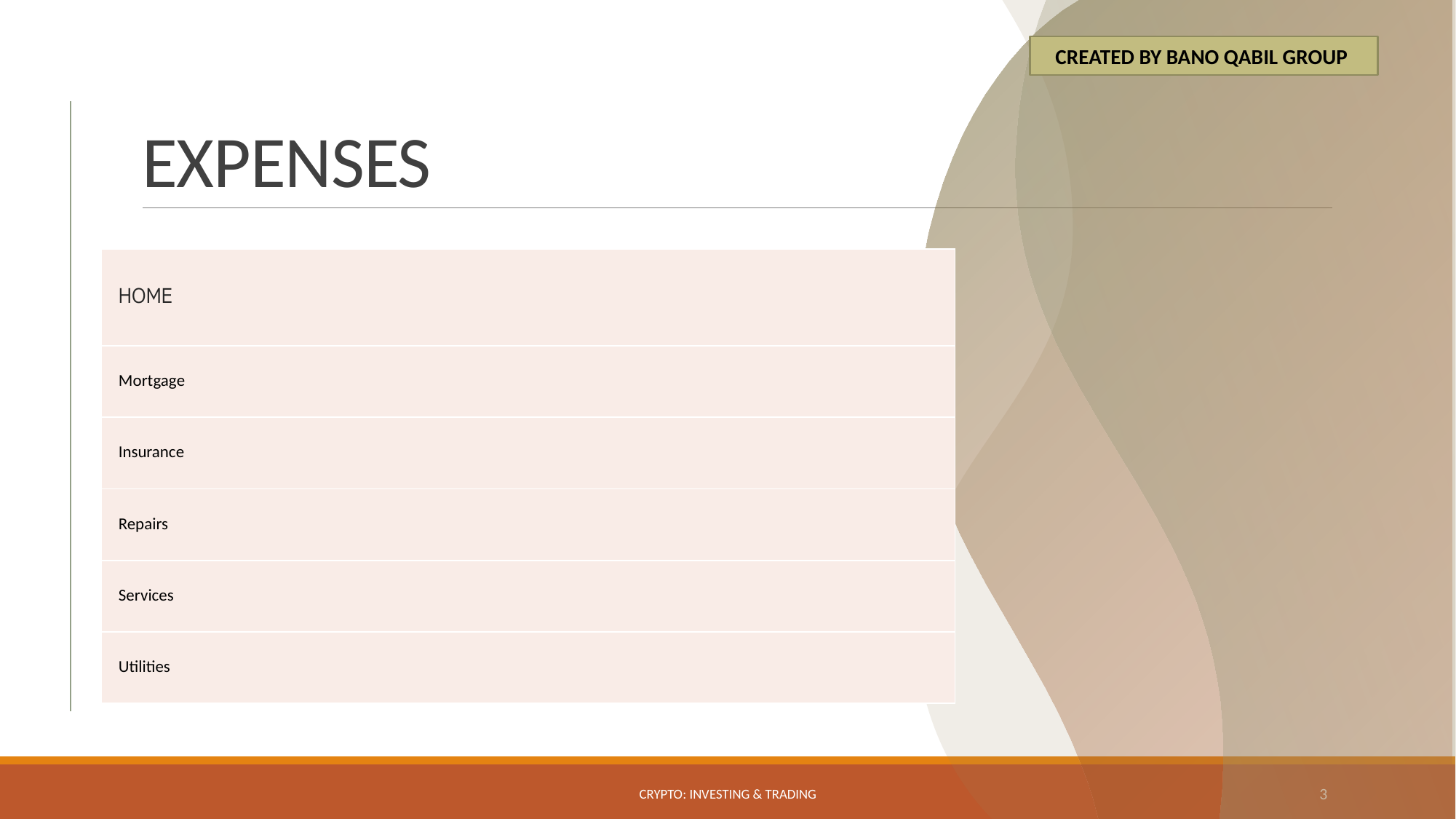

# EXPENSES
CREATED BY BANO QABIL GROUP
| HOME |
| --- |
| Mortgage |
| Insurance |
| Repairs |
| Services |
| Utilities |
Crypto: investing & trading
3